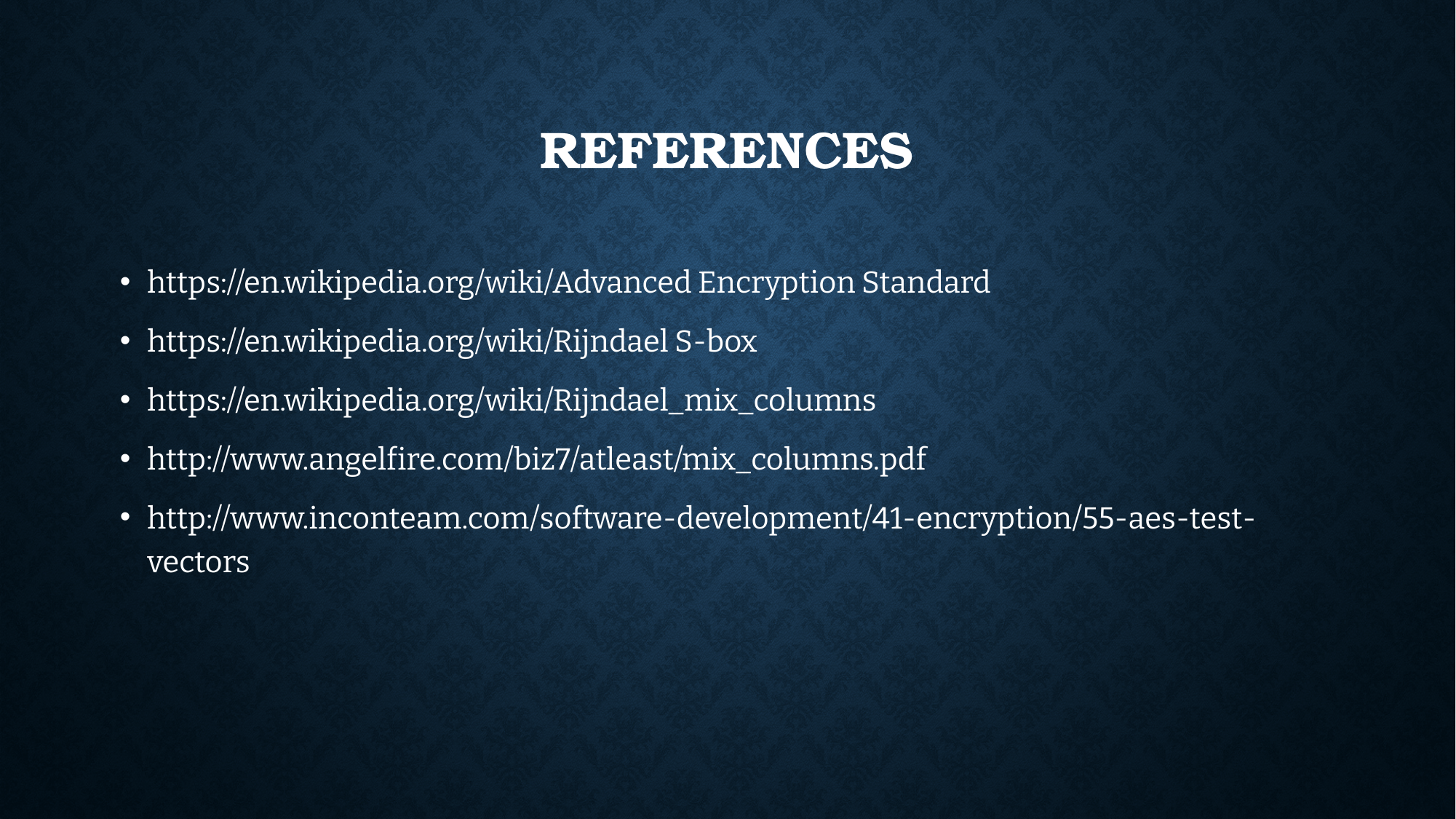

# References
https://en.wikipedia.org/wiki/Advanced Encryption Standard
https://en.wikipedia.org/wiki/Rijndael S-box
https://en.wikipedia.org/wiki/Rijndael_mix_columns
http://www.angelfire.com/biz7/atleast/mix_columns.pdf
http://www.inconteam.com/software-development/41-encryption/55-aes-test-vectors